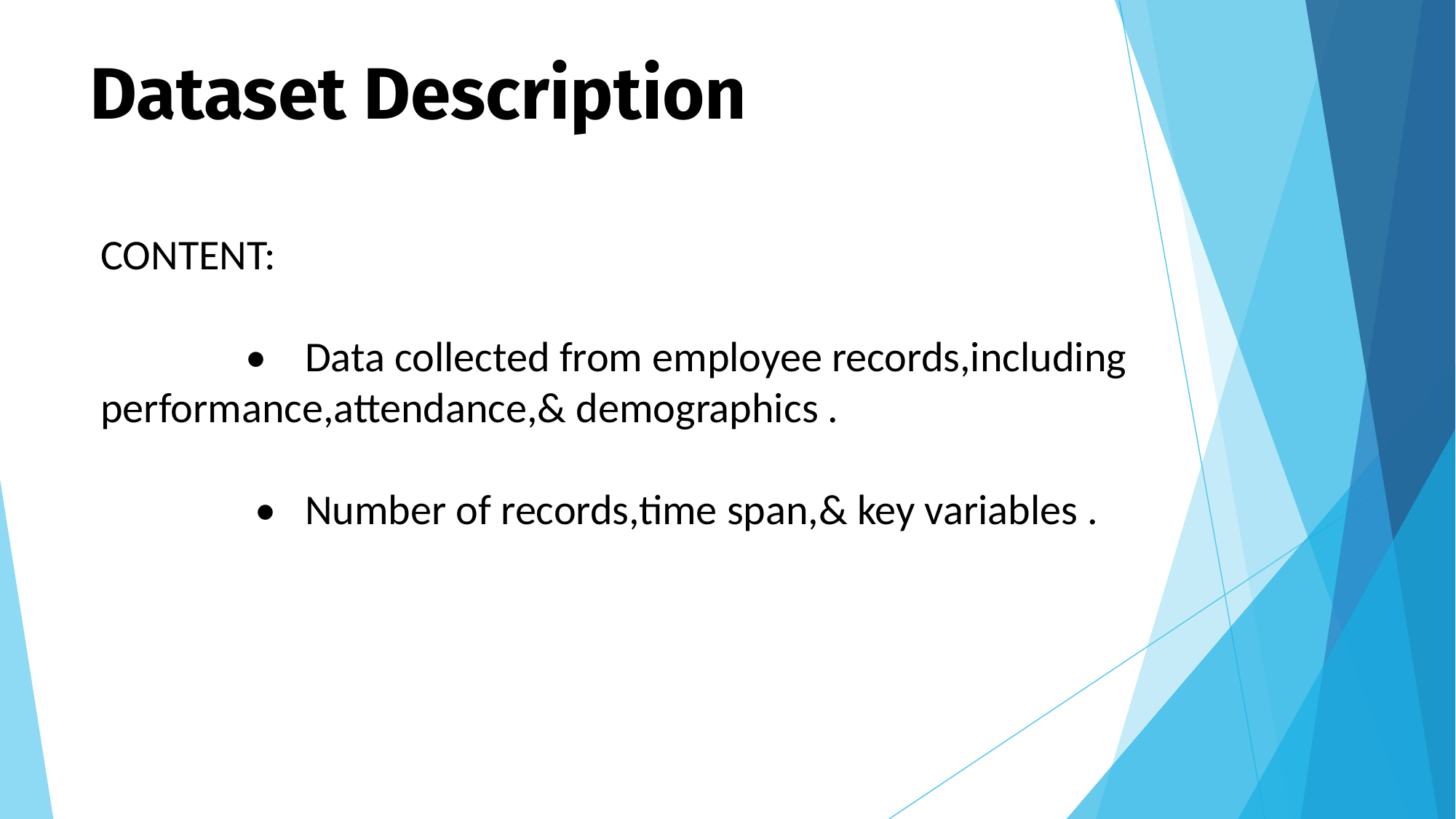

# Dataset Description
CONTENT:

               •    Data collected from employee records,including performance,attendance,& demographics .

                •   Number of records,time span,& key variables .